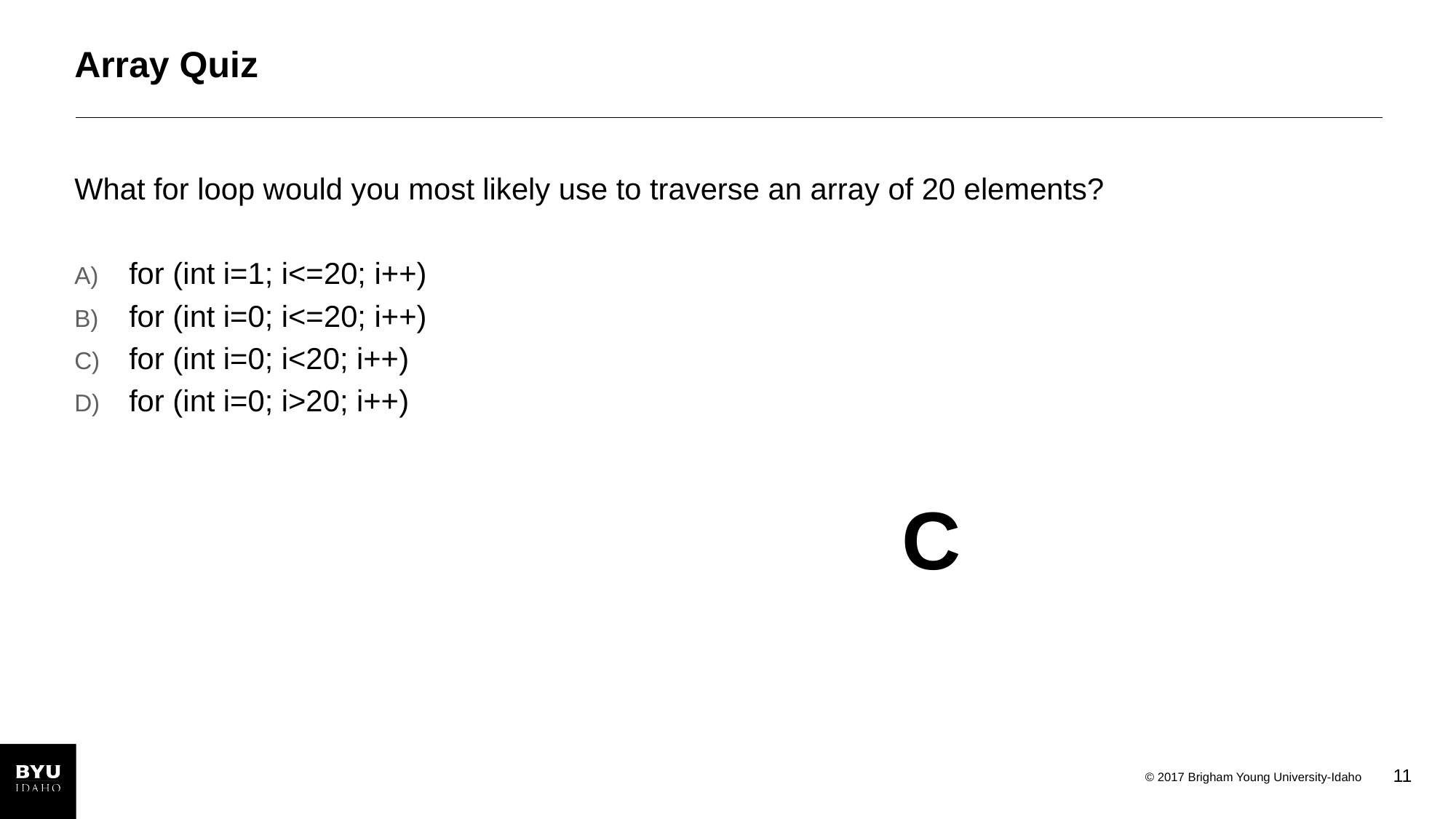

# Array Quiz
What for loop would you most likely use to traverse an array of 20 elements?

for (int i=1; i<=20; i++)
for (int i=0; i<=20; i++)
for (int i=0; i<20; i++)
for (int i=0; i>20; i++)
C